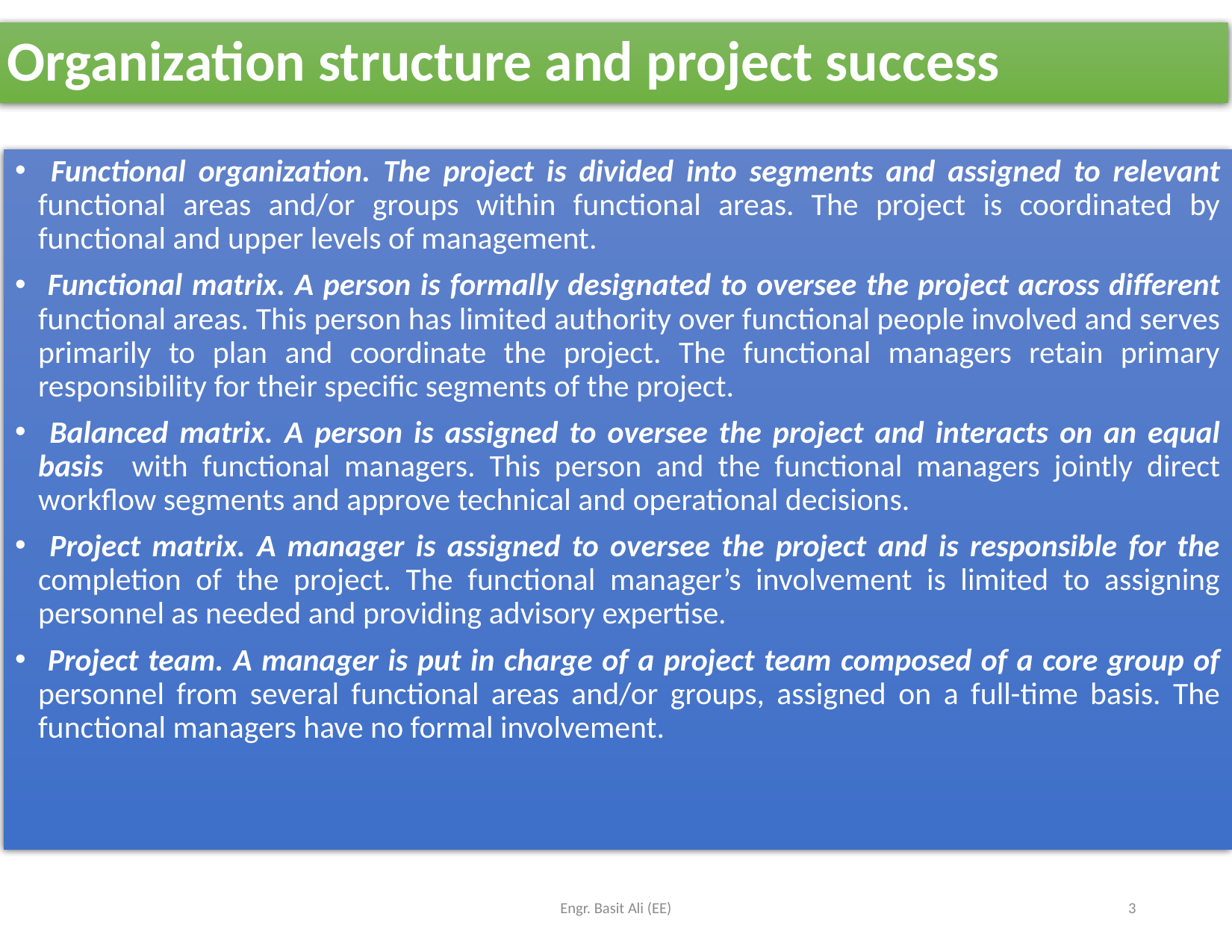

# Organization structure and project success
 Functional organization. The project is divided into segments and assigned to relevant functional areas and/or groups within functional areas. The project is coordinated by functional and upper levels of management.
 Functional matrix. A person is formally designated to oversee the project across different functional areas. This person has limited authority over functional people involved and serves primarily to plan and coordinate the project. The functional managers retain primary responsibility for their specific segments of the project.
 Balanced matrix. A person is assigned to oversee the project and interacts on an equal basis  with functional managers. This person and the functional managers jointly direct workflow segments and approve technical and operational decisions.
 Project matrix. A manager is assigned to oversee the project and is responsible for the completion of the project. The functional manager’s involvement is limited to assigning personnel as needed and providing advisory expertise.
 Project team. A manager is put in charge of a project team composed of a core group of personnel from several functional areas and/or groups, assigned on a full-time basis. The functional managers have no formal involvement.
Engr. Basit Ali (EE)
3